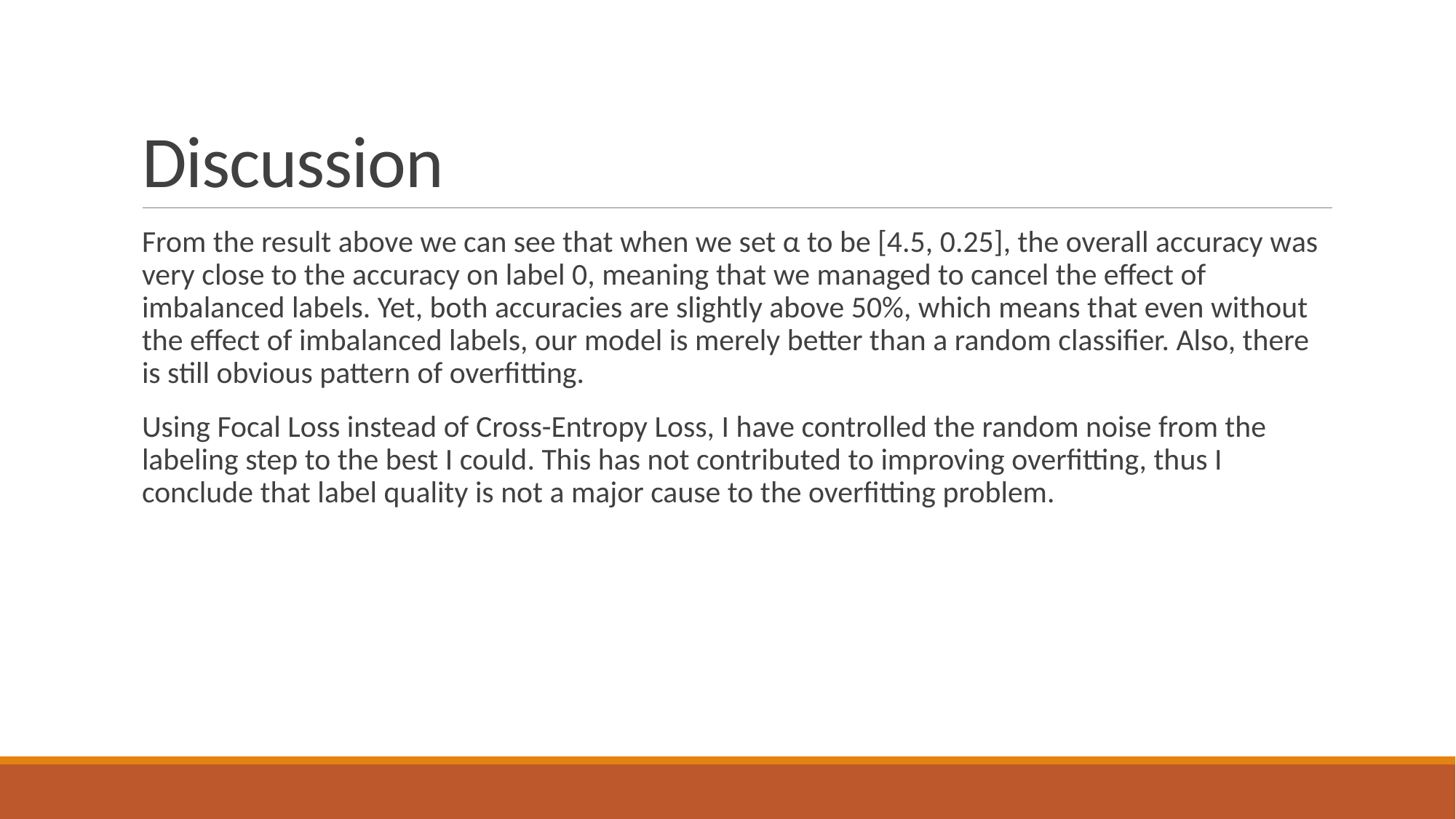

# Discussion
From the result above we can see that when we set α to be [4.5, 0.25], the overall accuracy was very close to the accuracy on label 0, meaning that we managed to cancel the effect of imbalanced labels. Yet, both accuracies are slightly above 50%, which means that even without the effect of imbalanced labels, our model is merely better than a random classifier. Also, there is still obvious pattern of overfitting.
Using Focal Loss instead of Cross-Entropy Loss, I have controlled the random noise from the labeling step to the best I could. This has not contributed to improving overfitting, thus I conclude that label quality is not a major cause to the overfitting problem.